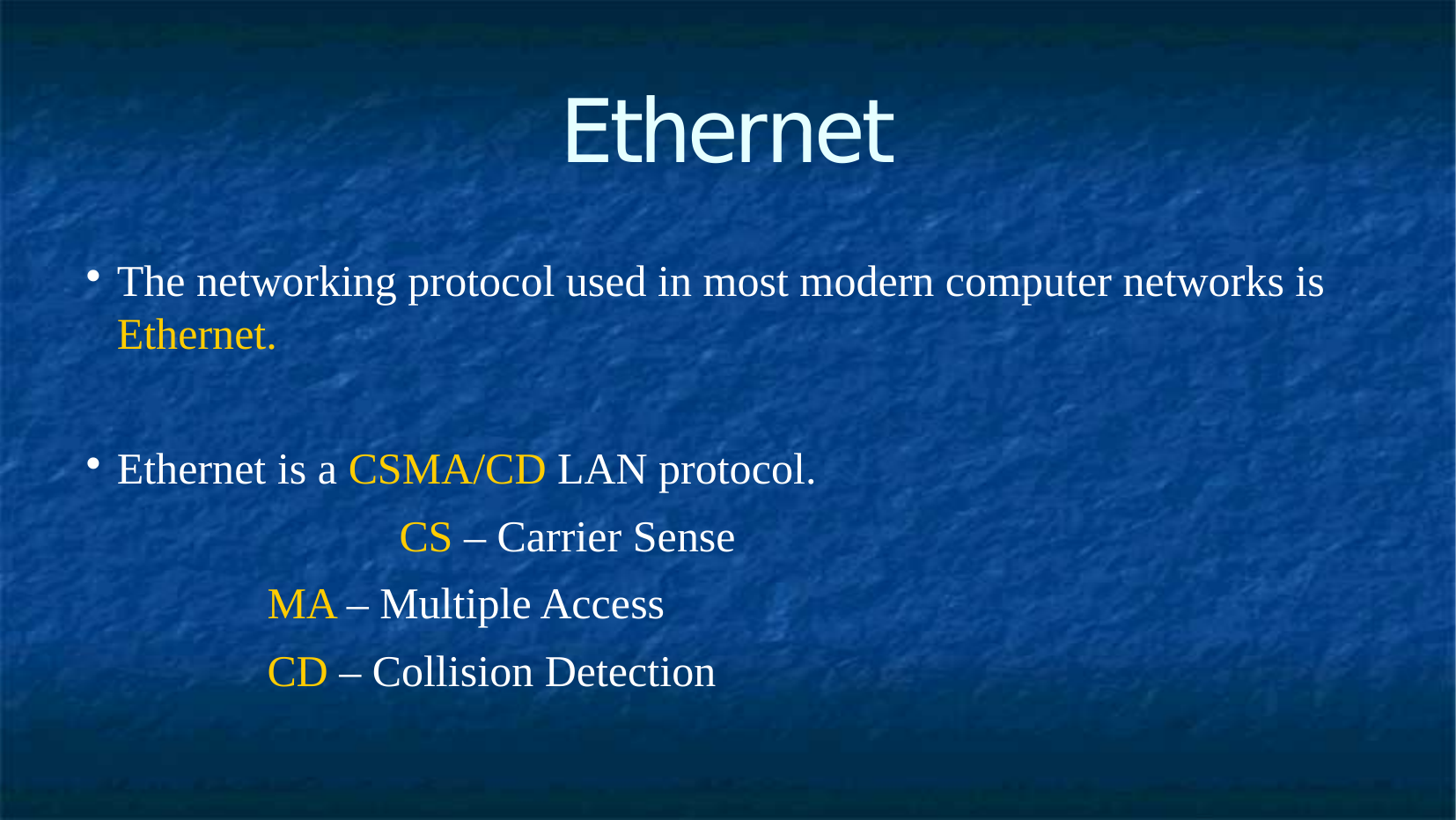

Ethernet
The networking protocol used in most modern computer networks is Ethernet.

Ethernet is a CSMA/CD LAN protocol.
			CS – Carrier Sense
   		MA – Multiple Access
   		CD – Collision Detection